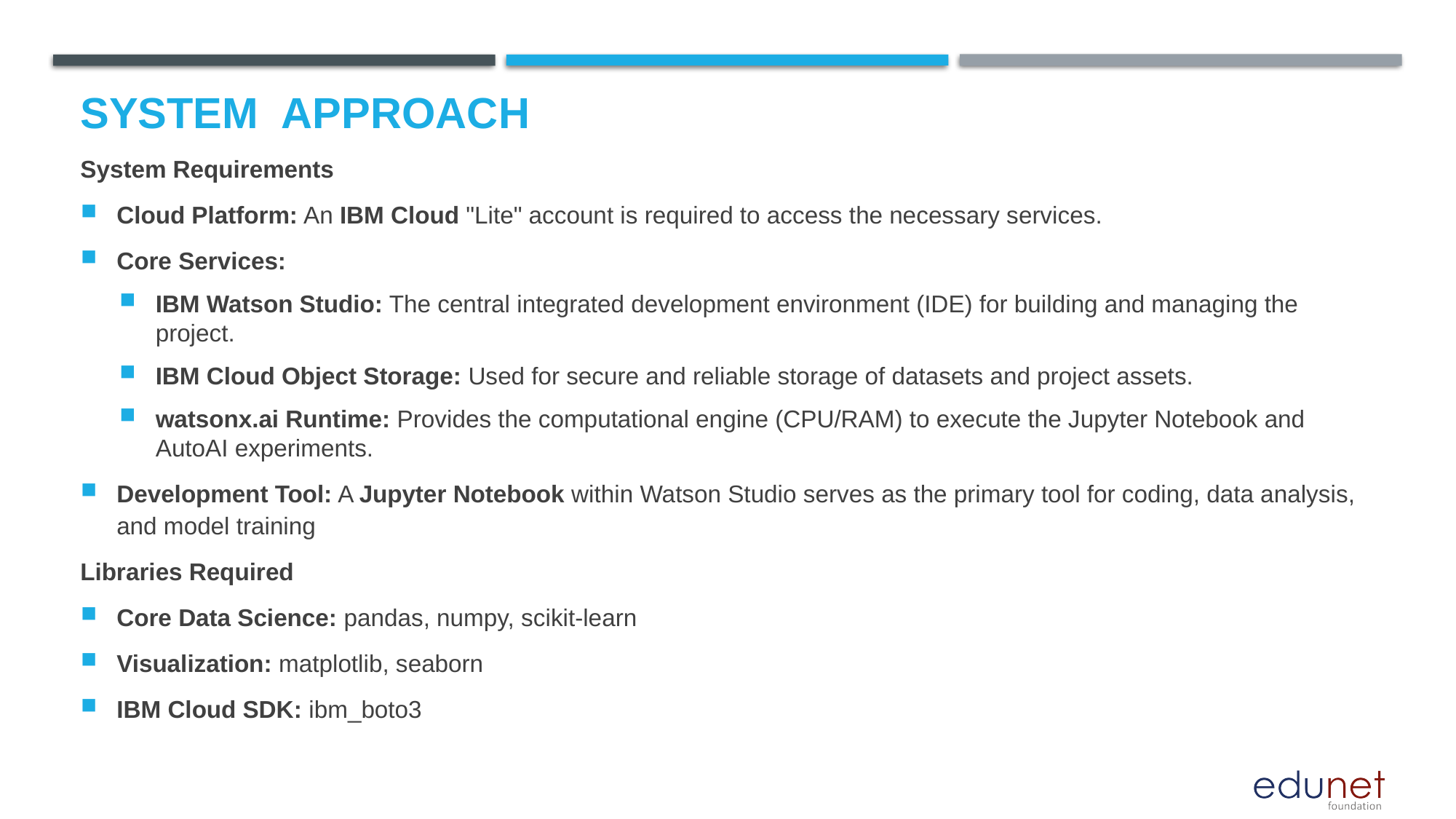

# System  Approach
System Requirements
Cloud Platform: An IBM Cloud "Lite" account is required to access the necessary services.
Core Services:
IBM Watson Studio: The central integrated development environment (IDE) for building and managing the project.
IBM Cloud Object Storage: Used for secure and reliable storage of datasets and project assets.
watsonx.ai Runtime: Provides the computational engine (CPU/RAM) to execute the Jupyter Notebook and AutoAI experiments.
Development Tool: A Jupyter Notebook within Watson Studio serves as the primary tool for coding, data analysis, and model training
Libraries Required
Core Data Science: pandas, numpy, scikit-learn
Visualization: matplotlib, seaborn
IBM Cloud SDK: ibm_boto3